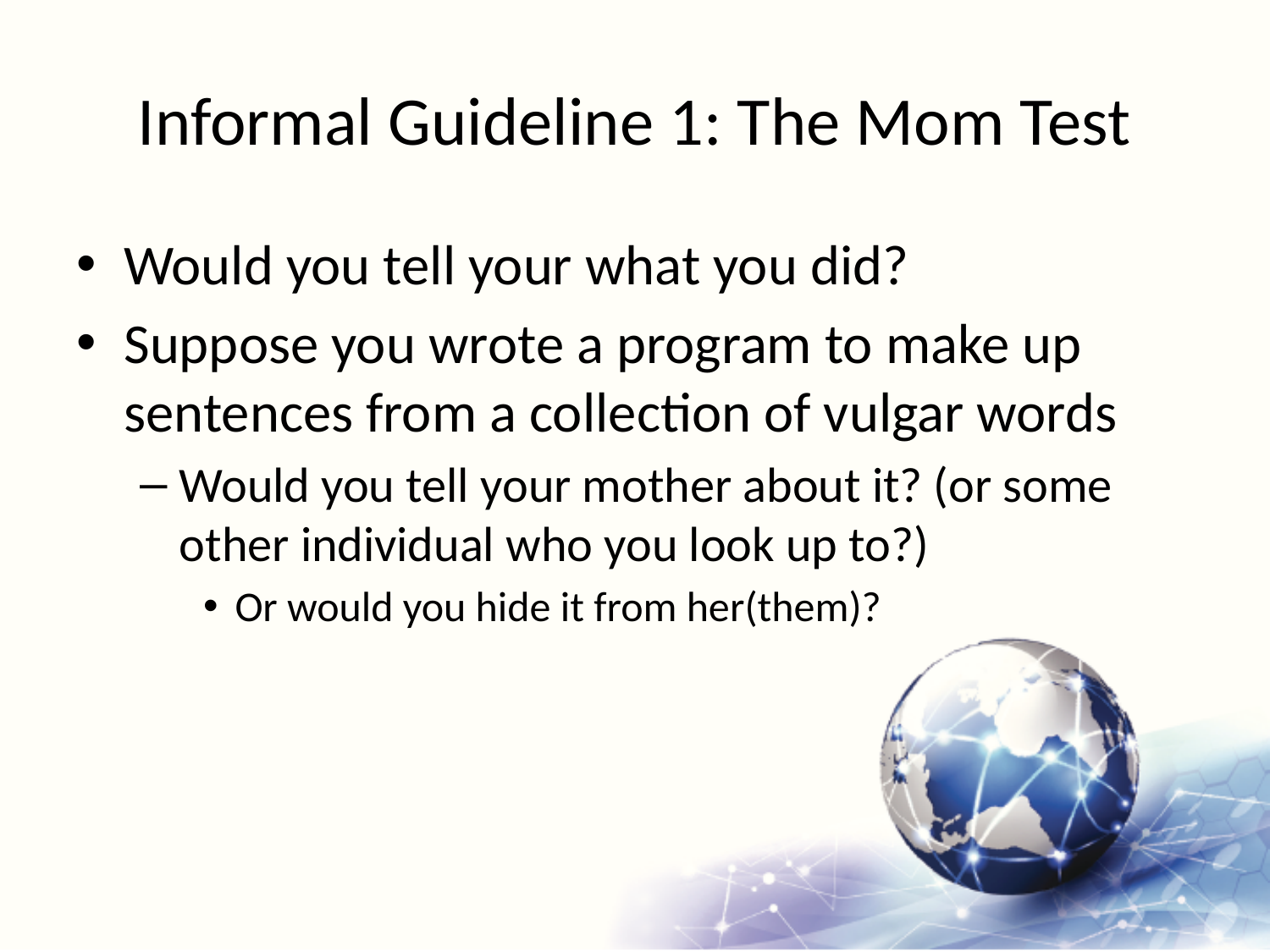

# Informal Guideline 1: The Mom Test
Would you tell your what you did?
Suppose you wrote a program to make up sentences from a collection of vulgar words
Would you tell your mother about it? (or some other individual who you look up to?)
Or would you hide it from her(them)?